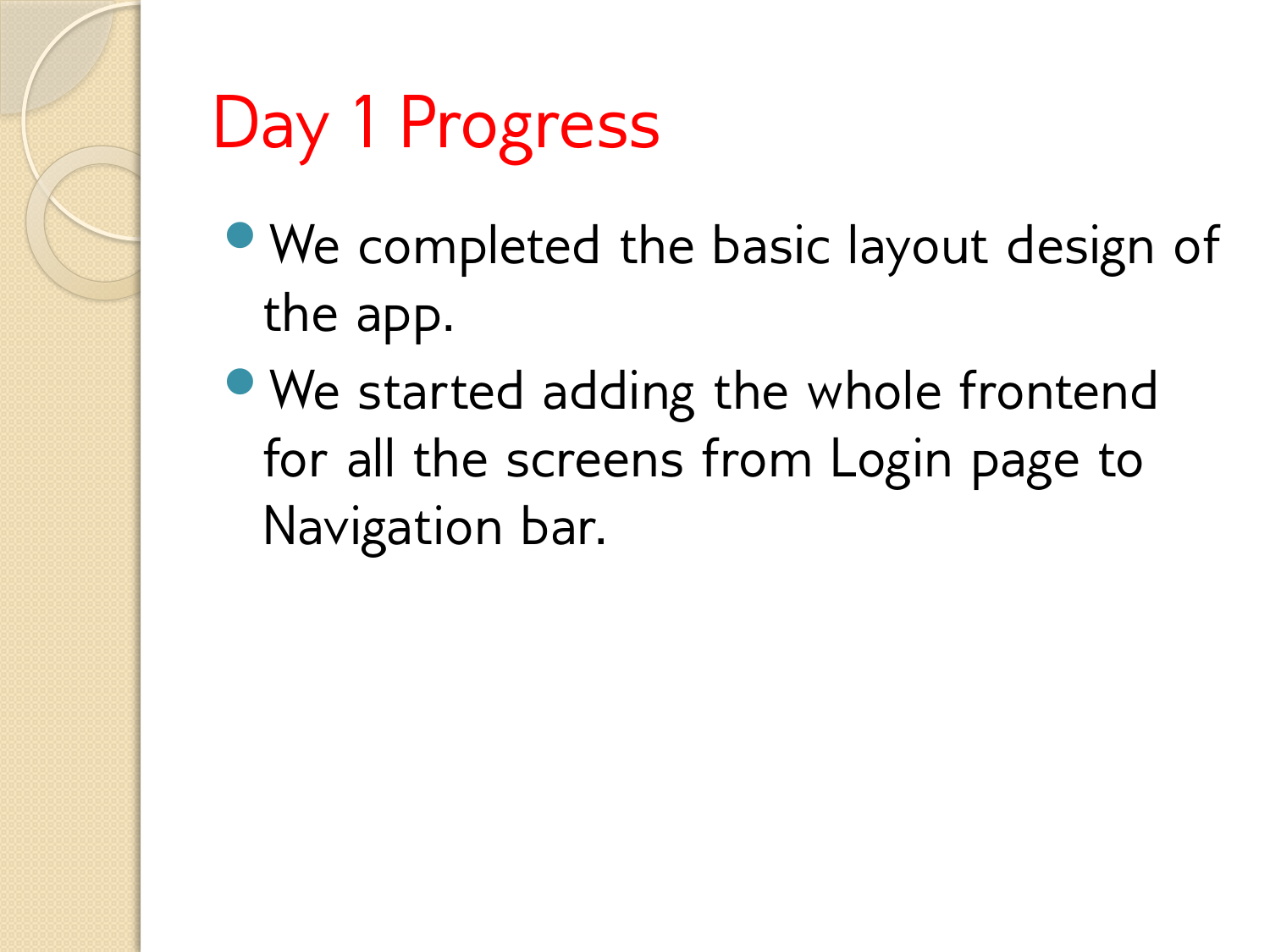

# Day 1 Progress
We completed the basic layout design of the app.
We started adding the whole frontend for all the screens from Login page to Navigation bar.